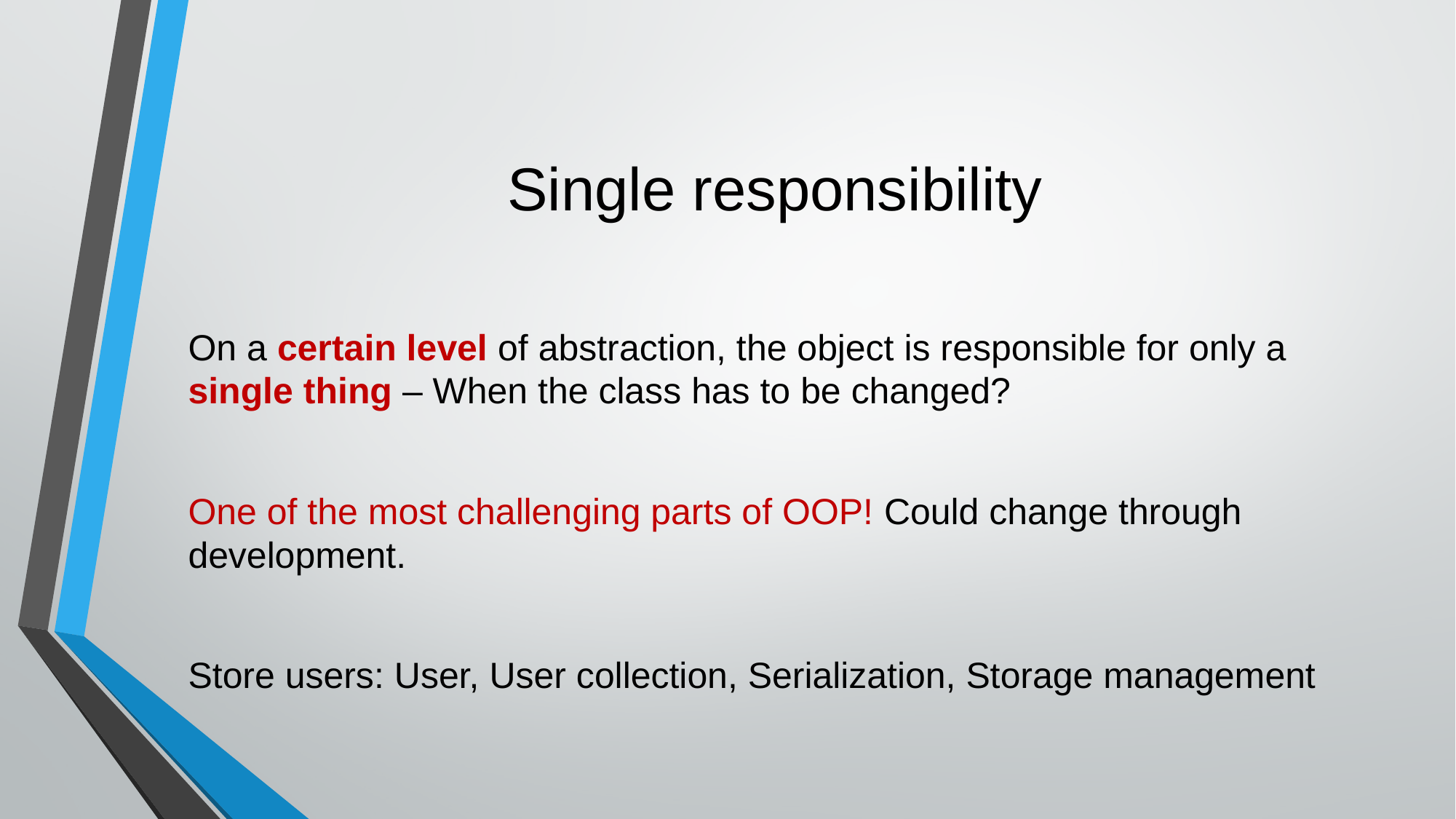

# Single responsibility
On a certain level of abstraction, the object is responsible for only a single thing – When the class has to be changed?

One of the most challenging parts of OOP! Could change through development.

Store users: User, User collection, Serialization, Storage management